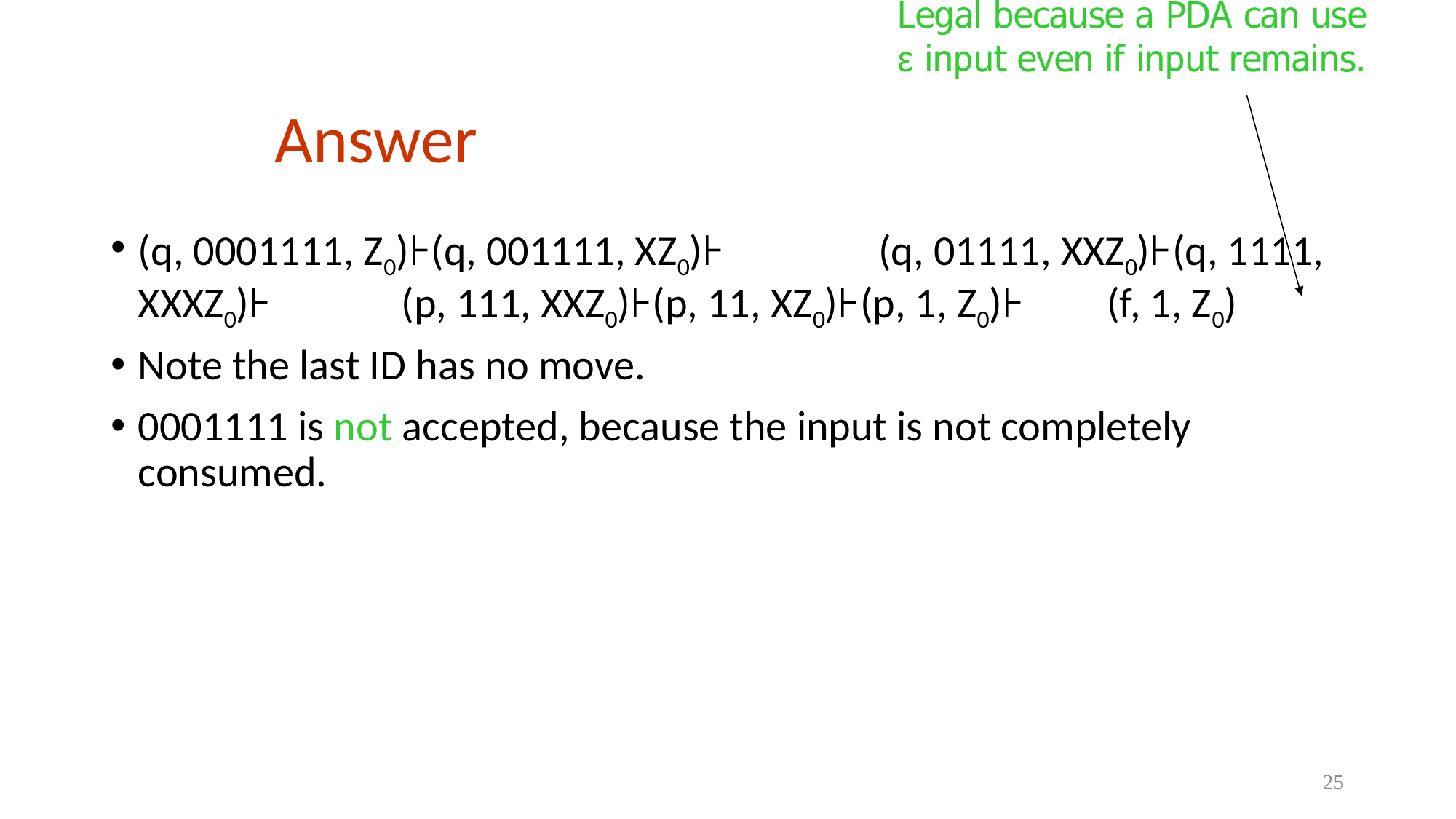

Legal because a PDA can use
ε input even if input remains.

# Answer
(q, 0001111, Z0)⊦(q, 001111, XZ0)⊦             (q, 01111, XXZ0)⊦(q, 1111, XXXZ0)⊦           (p, 111, XXZ0)⊦(p, 11, XZ0)⊦(p, 1, Z0)⊦       (f, 1, Z0)
Note the last ID has no move.
0001111 is not accepted, because the input is not completely consumed.
25